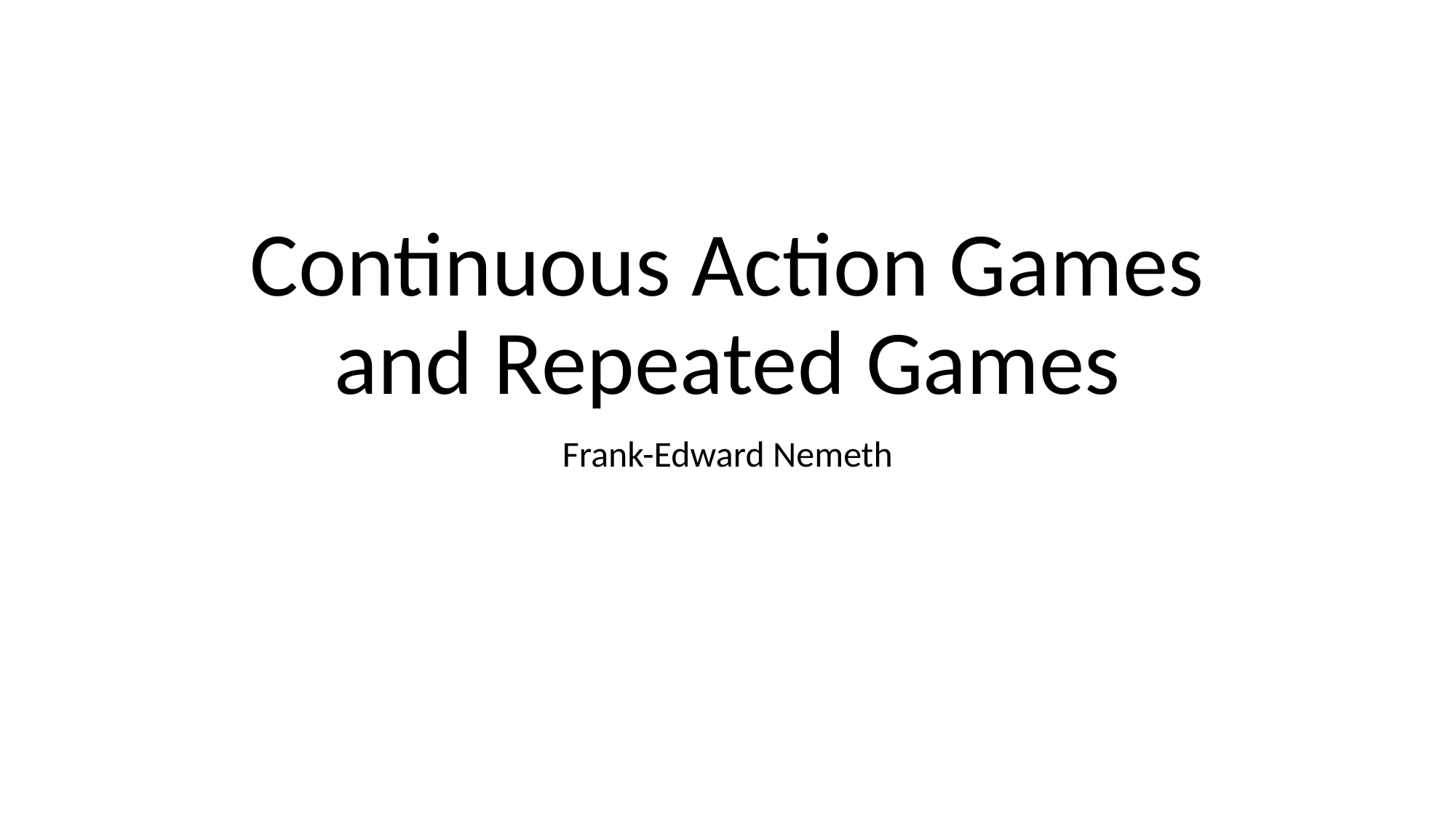

# Continuous Action Games and Repeated Games
Frank-Edward Nemeth